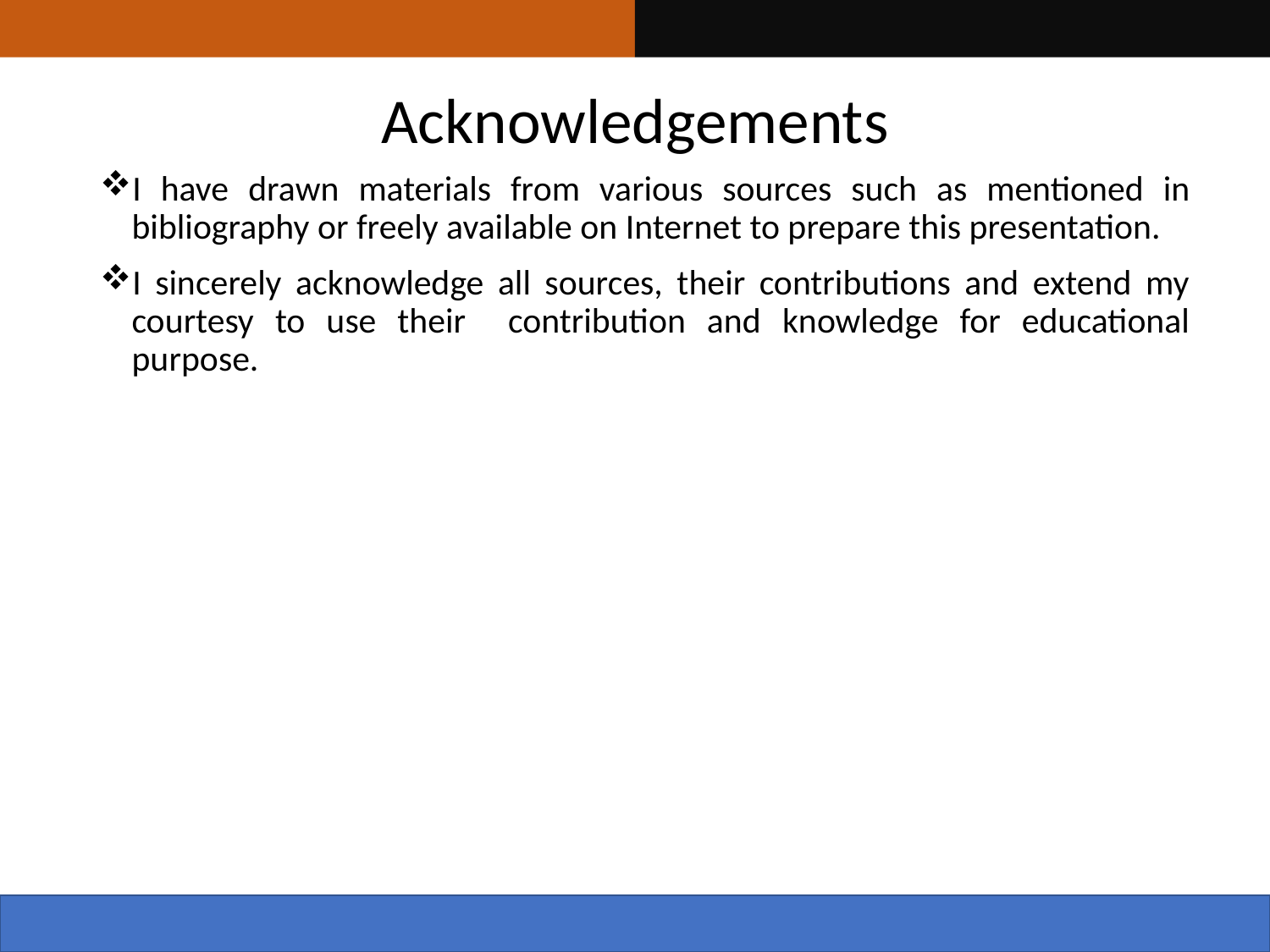

# Acknowledgements
I have drawn materials from various sources such as mentioned in bibliography or freely available on Internet to prepare this presentation.
I sincerely acknowledge all sources, their contributions and extend my courtesy to use their  contribution and knowledge for educational purpose.